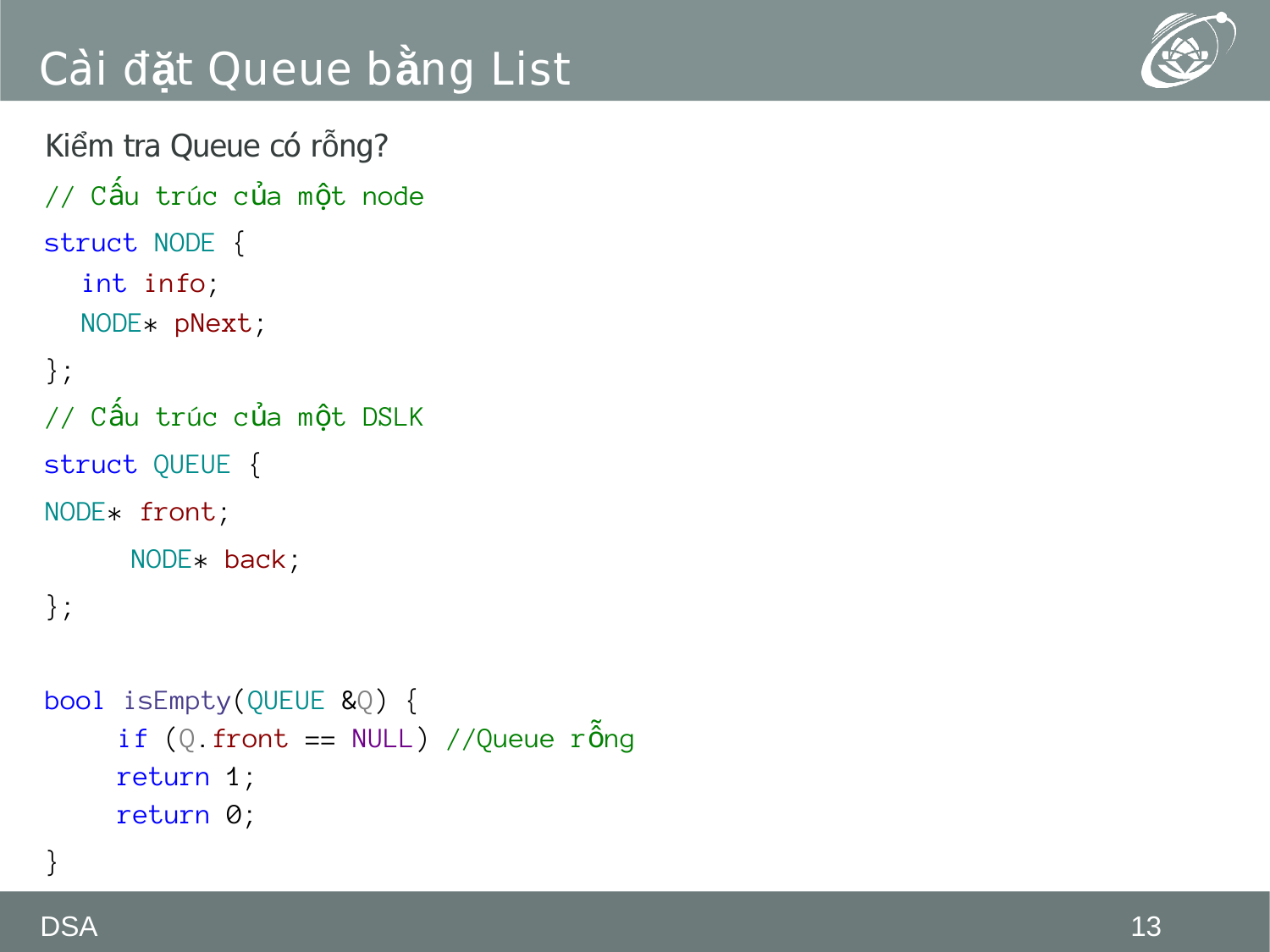

# Cài đặt Queue bằng List
Kiểm tra Queue có rỗng?
// Cấu trúc của một node
struct NODE {
int info;
NODE* pNext;
};
// Cấu trúc của một DSLK
struct QUEUE {
	NODE* front;
 	NODE* back;
};

bool isEmpty(QUEUE &Q) {
if (Q.front == NULL) //Queue rỗng
		return 1;
return 0;
}
DSA
13